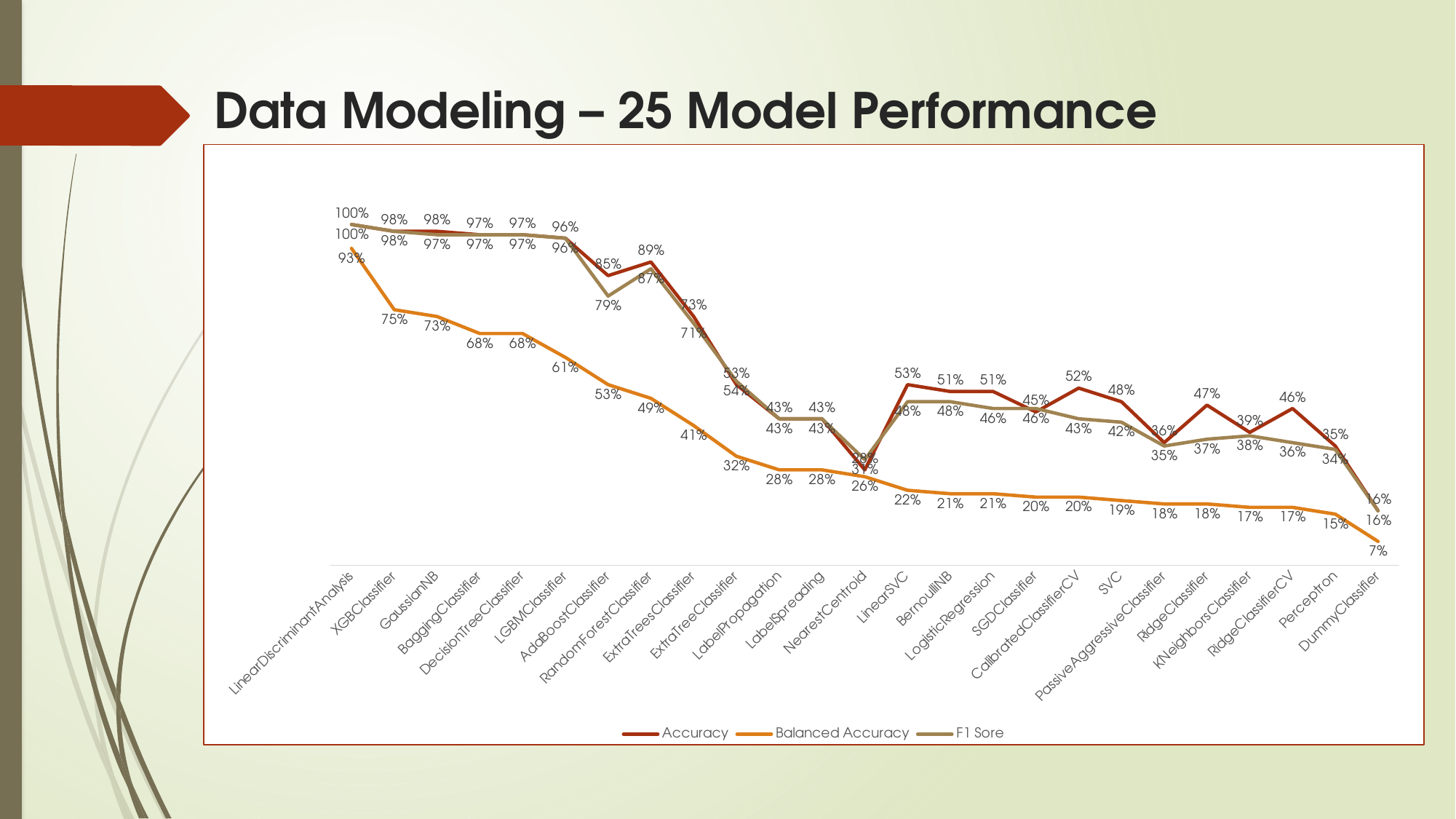

# Data Modeling – 25 Model Performance

### Chart

| Category | Accuracy | Balanced Accuracy | F1 Sore |
|---|---|---|---|
| LinearDiscriminantAnalysis | 1.0 | 0.93 | 1.0 |
| XGBClassifier | 0.98 | 0.75 | 0.98 |
| GaussianNB | 0.98 | 0.73 | 0.97 |
| BaggingClassifier | 0.97 | 0.68 | 0.97 |
| DecisionTreeClassifier | 0.97 | 0.68 | 0.97 |
| LGBMClassifier | 0.96 | 0.61 | 0.96 |
| AdaBoostClassifier | 0.85 | 0.53 | 0.79 |
| RandomForestClassifier | 0.89 | 0.49 | 0.87 |
| ExtraTreesClassifier | 0.73 | 0.41 | 0.71 |
| ExtraTreeClassifier | 0.53 | 0.32 | 0.54 |
| LabelPropagation | 0.43 | 0.28 | 0.43 |
| LabelSpreading | 0.43 | 0.28 | 0.43 |
| NearestCentroid | 0.28 | 0.26 | 0.31 |
| LinearSVC | 0.53 | 0.22 | 0.48 |
| BernoulliNB | 0.51 | 0.21 | 0.48 |
| LogisticRegression | 0.51 | 0.21 | 0.46 |
| SGDClassifier | 0.45 | 0.2 | 0.46 |
| CalibratedClassifierCV | 0.52 | 0.2 | 0.43 |
| SVC | 0.48 | 0.19 | 0.42 |
| PassiveAggressiveClassifier | 0.36 | 0.18 | 0.35 |
| RidgeClassifier | 0.47 | 0.18 | 0.37 |
| KNeighborsClassifier | 0.39 | 0.17 | 0.38 |
| RidgeClassifierCV | 0.46 | 0.17 | 0.36 |
| Perceptron | 0.35 | 0.15 | 0.34 |
| DummyClassifier | 0.16 | 0.07 | 0.16 |